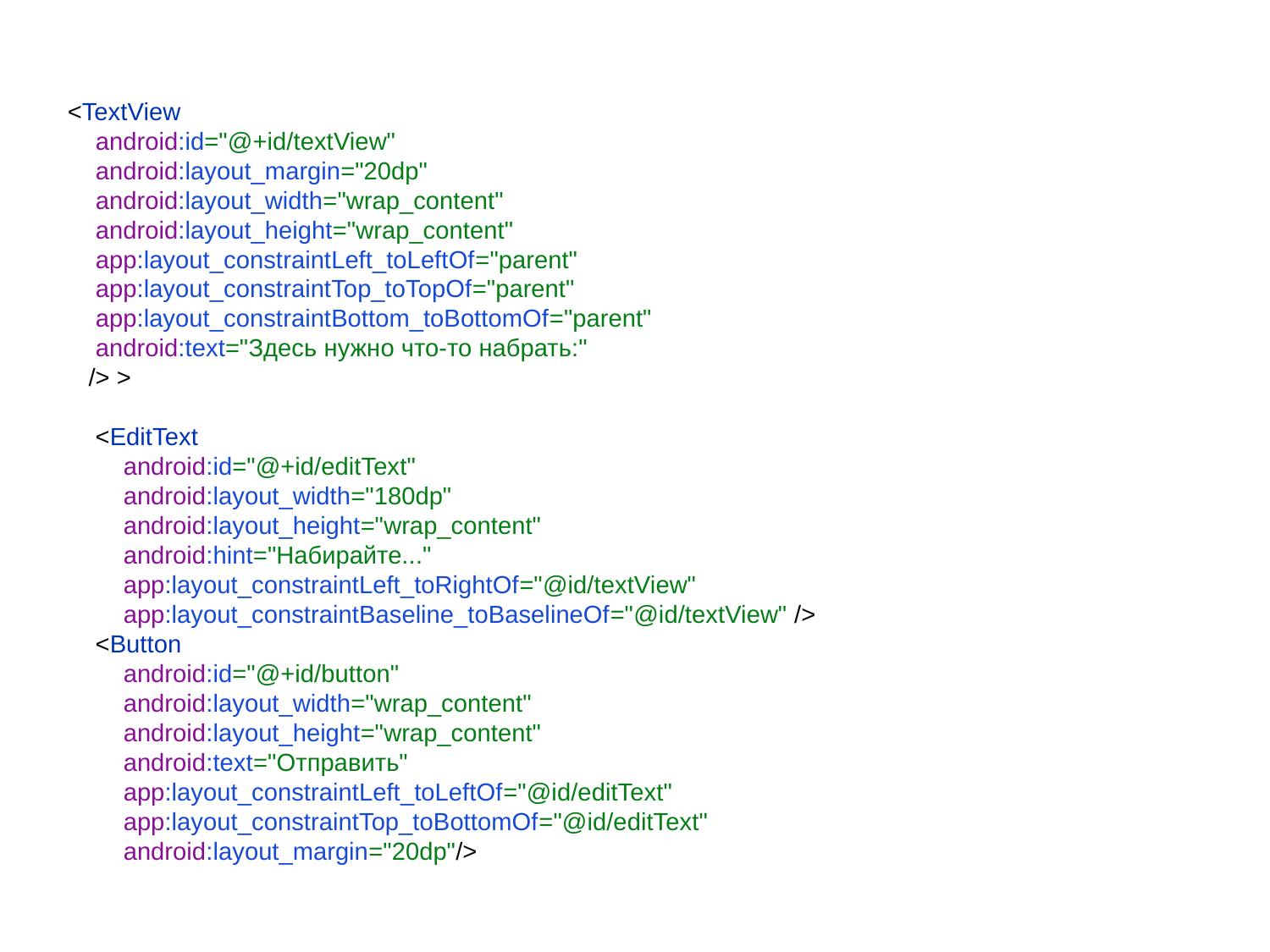

<TextView
    android:id="@+id/textView"
    android:layout_margin="20dp"
    android:layout_width="wrap_content"
    android:layout_height="wrap_content"
    app:layout_constraintLeft_toLeftOf="parent"
    app:layout_constraintTop_toTopOf="parent"
    app:layout_constraintBottom_toBottomOf="parent"
    android:text="Здесь нужно что-то набрать:"
   /> >
    <EditText
        android:id="@+id/editText"
        android:layout_width="180dp"
        android:layout_height="wrap_content"
        android:hint="Набирайте..."
        app:layout_constraintLeft_toRightOf="@id/textView"
        app:layout_constraintBaseline_toBaselineOf="@id/textView" />
    <Button
        android:id="@+id/button"
        android:layout_width="wrap_content"
        android:layout_height="wrap_content"
        android:text="Отправить"
        app:layout_constraintLeft_toLeftOf="@id/editText"
        app:layout_constraintTop_toBottomOf="@id/editText"
        android:layout_margin="20dp"/>